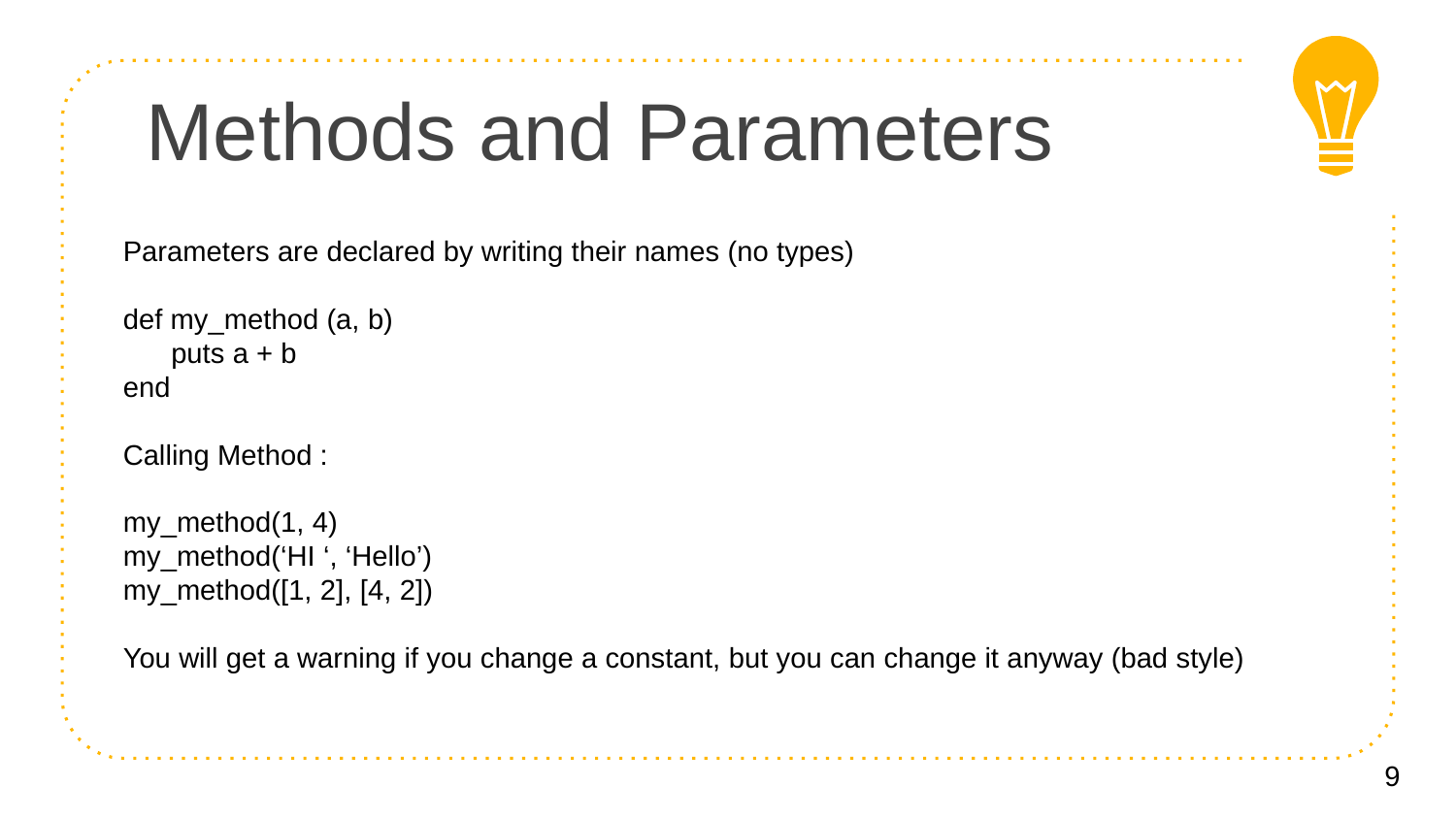

# Methods and Parameters
Parameters are declared by writing their names (no types)

def my_method (a, b)
      puts a + b
end

Calling Method :

my_method(1, 4)
my_method(‘HI ‘, ‘Hello’)
my_method([1, 2], [4, 2])

You will get a warning if you change a constant, but you can change it anyway (bad style)

9